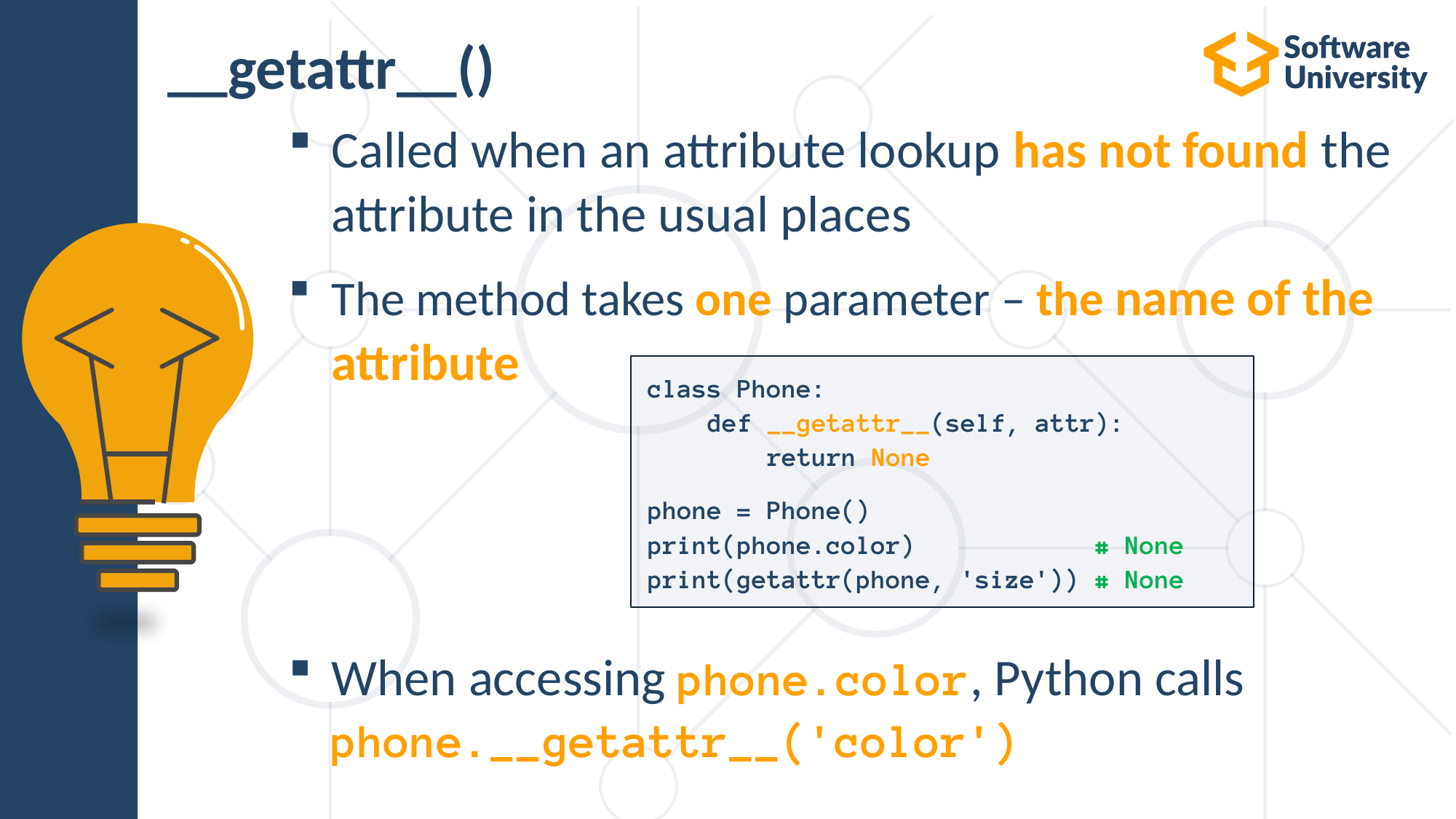

# __getattr__()
Called when an attribute lookup has not found the attribute in the usual places
The method takes one parameter – the name of the attribute

When accessing phone.color, Python calls phone.__getattr__('color')
class Phone:
    def __getattr__(self, attr):
        return None

phone = Phone()
print(phone.color)            # None
print(getattr(phone, 'size')) # None